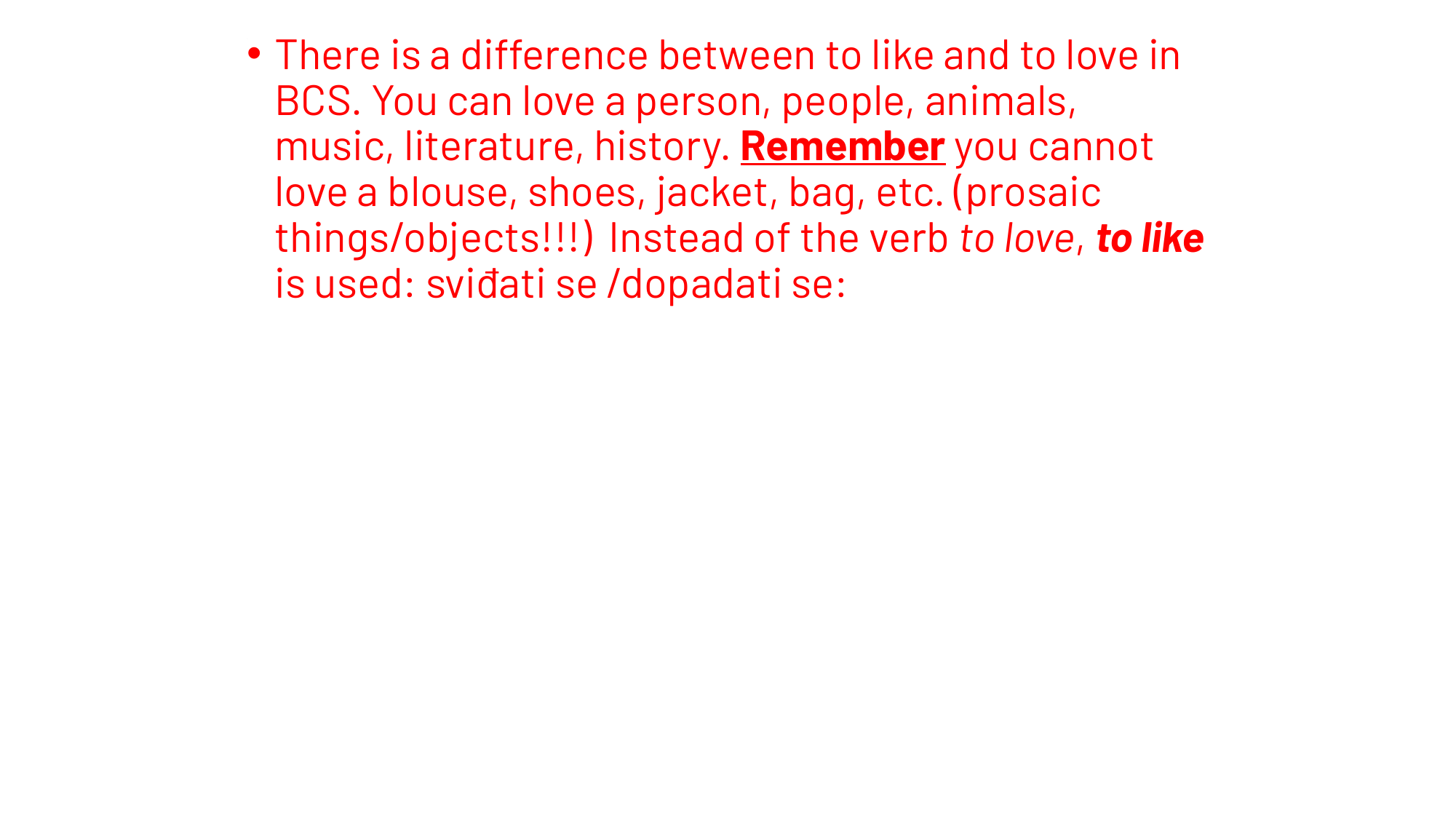

There is a difference between to like and to love in BCS. You can love a person, people, animals, music, literature, history. Remember you cannot love a blouse, shoes, jacket, bag, etc. (prosaic things/objects!!!)  Instead of the verb to love, to like is used: sviđati se /dopadati se:

# .